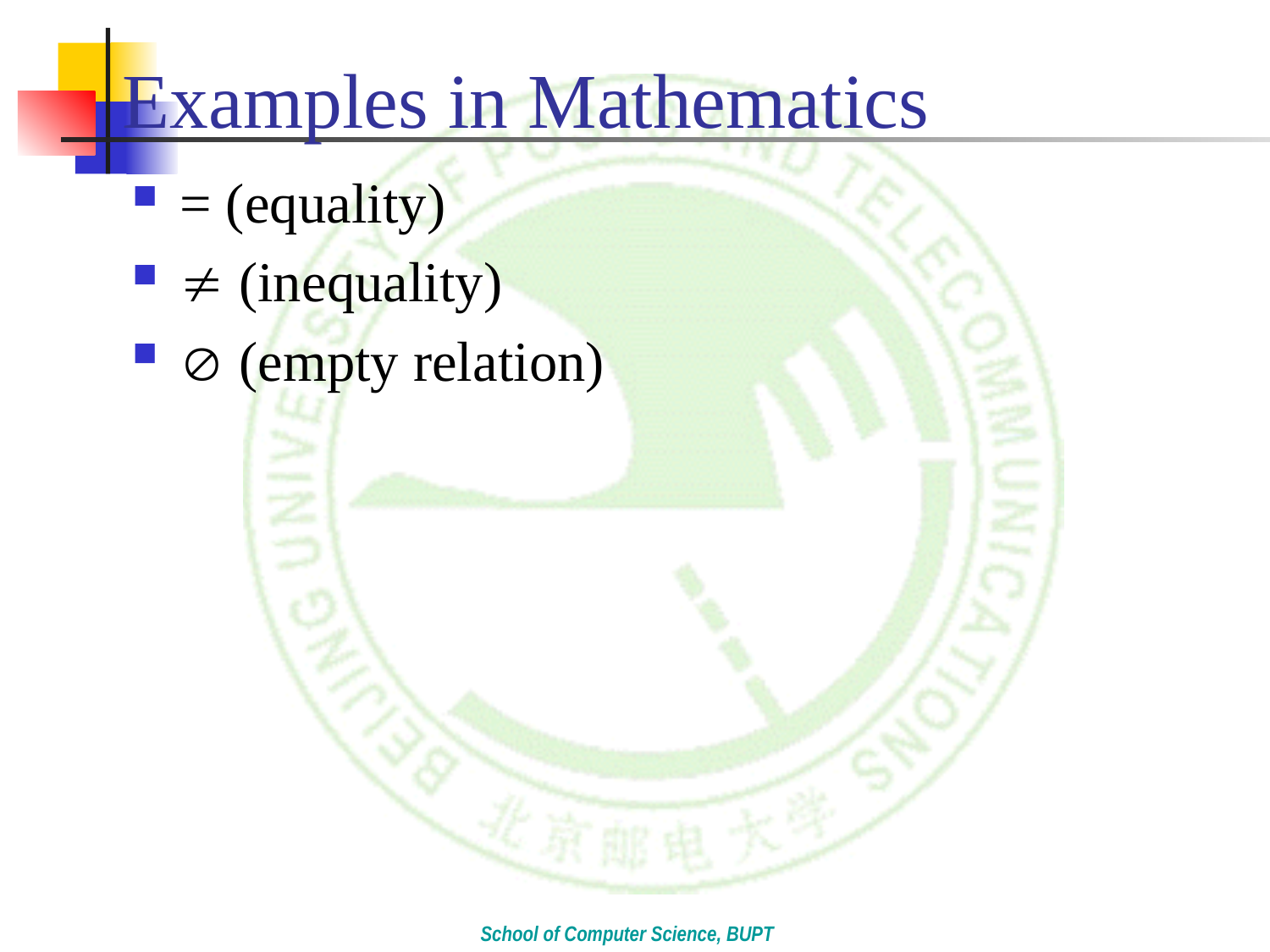

# Examples in Mathematics
= (equality)
≠ (inequality)
∅ (empty relation)

School of Computer Science, BUPT
52